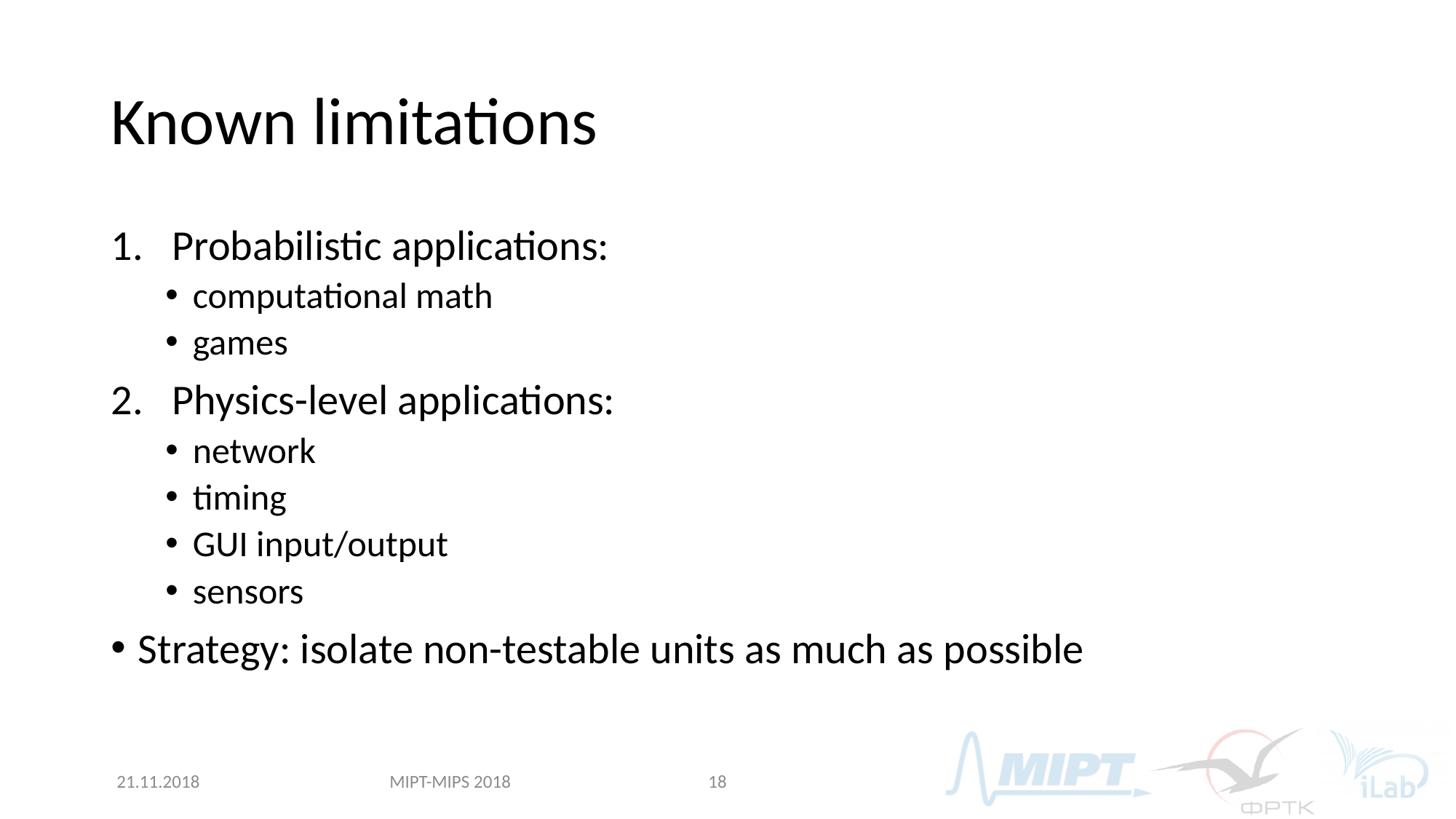

# Known limitations
Probabilistic applications:
computational math
games
Physics-level applications:
network
timing
GUI input/output
sensors
Strategy: isolate non-testable units as much as possible
MIPT-MIPS 2018
21.11.2018
18